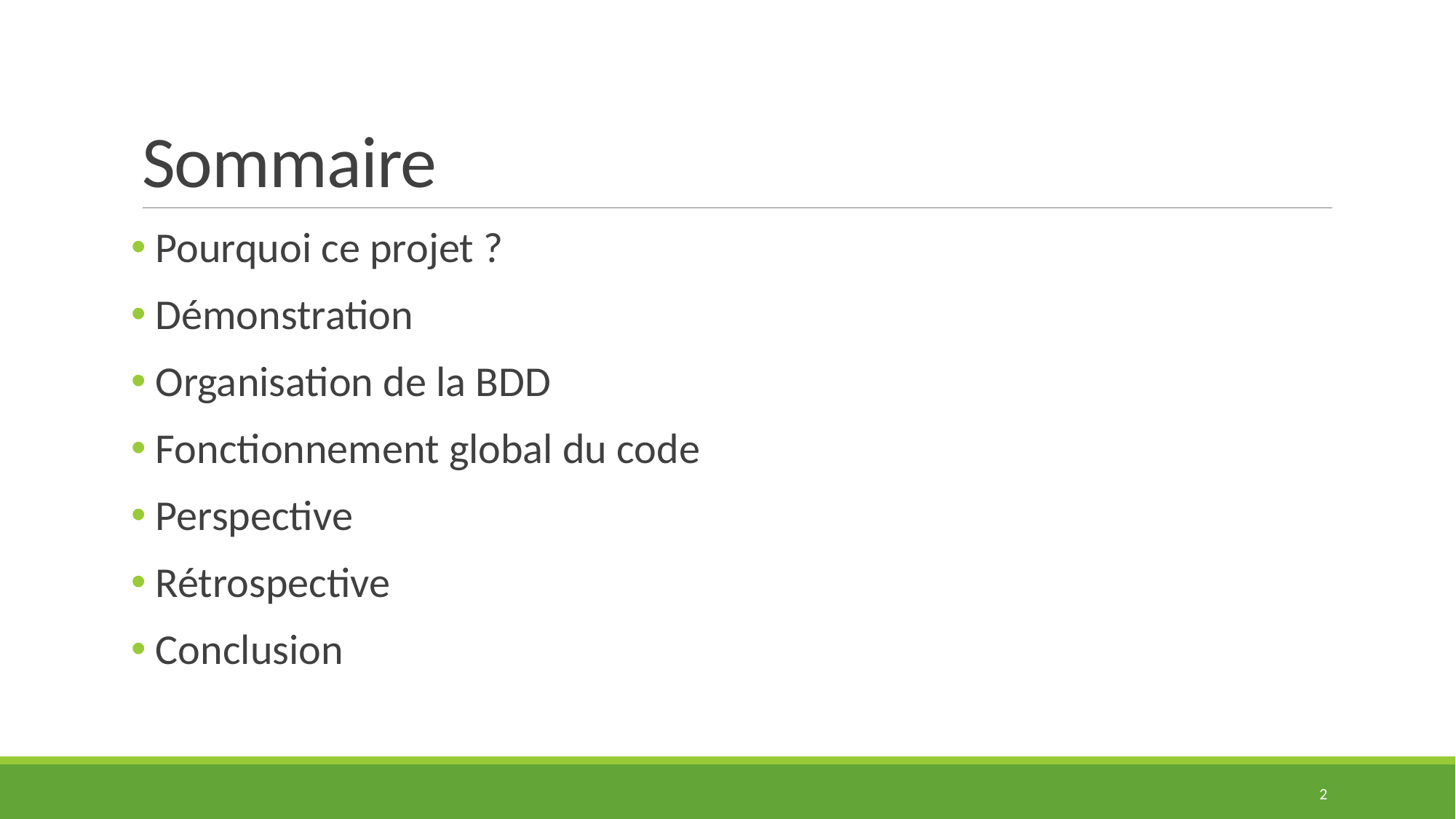

# Sommaire
 Pourquoi ce projet ?
 Démonstration
 Organisation de la BDD
 Fonctionnement global du code
 Perspective
 Rétrospective
 Conclusion

2